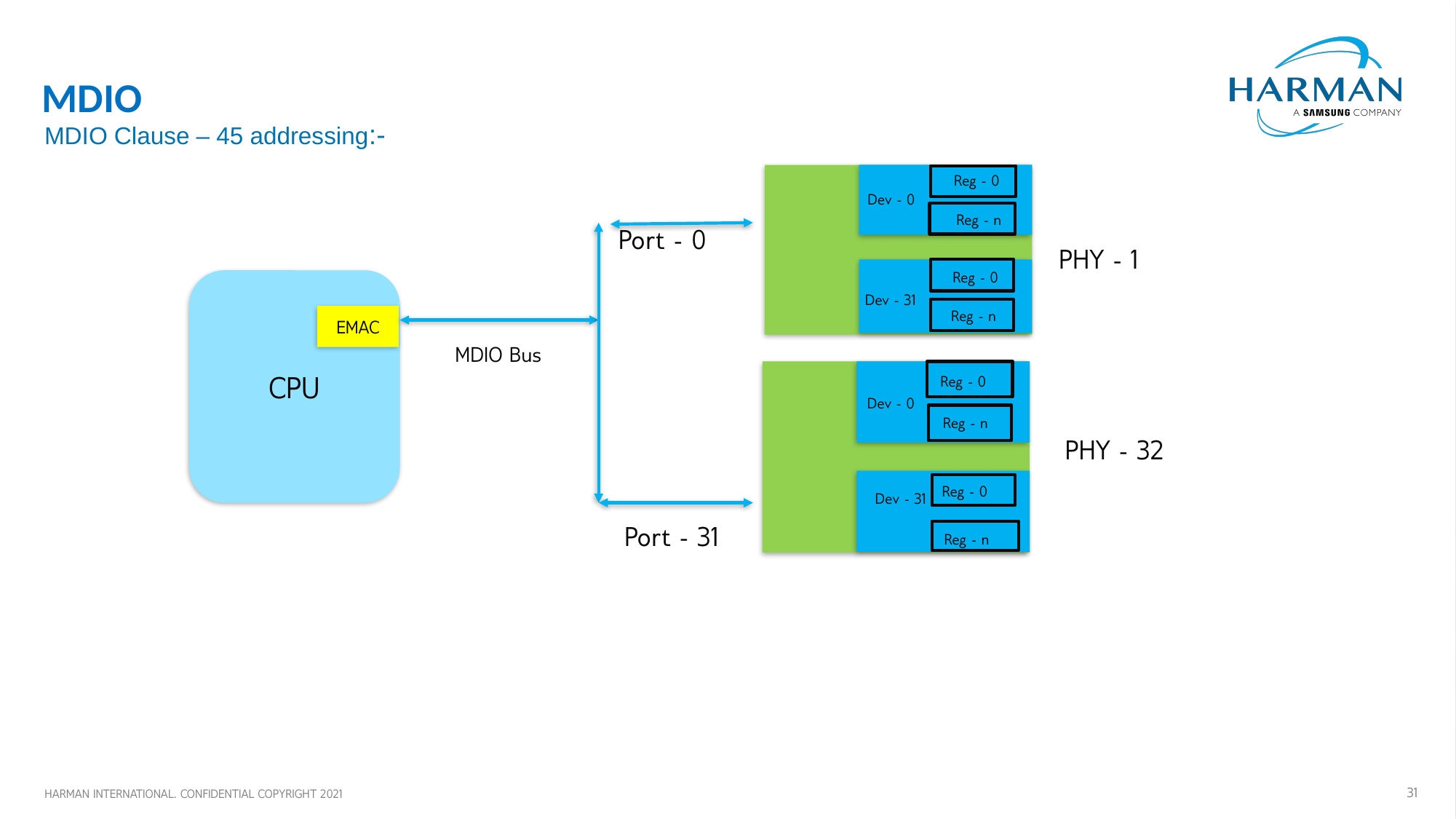

#
MDIO
MDIO Clause – 45 addressing:-

Reg - 0
	Port - 0
Dev - 0
Reg - n
PHY - 1
Reg - 0
CPU
Dev - 31
Reg - n
EMAC
MDIO Bus

Reg - 0
Dev - 0
Reg - n
PHY - 32

Reg - 0
Dev - 31
Port - 31

Reg - n